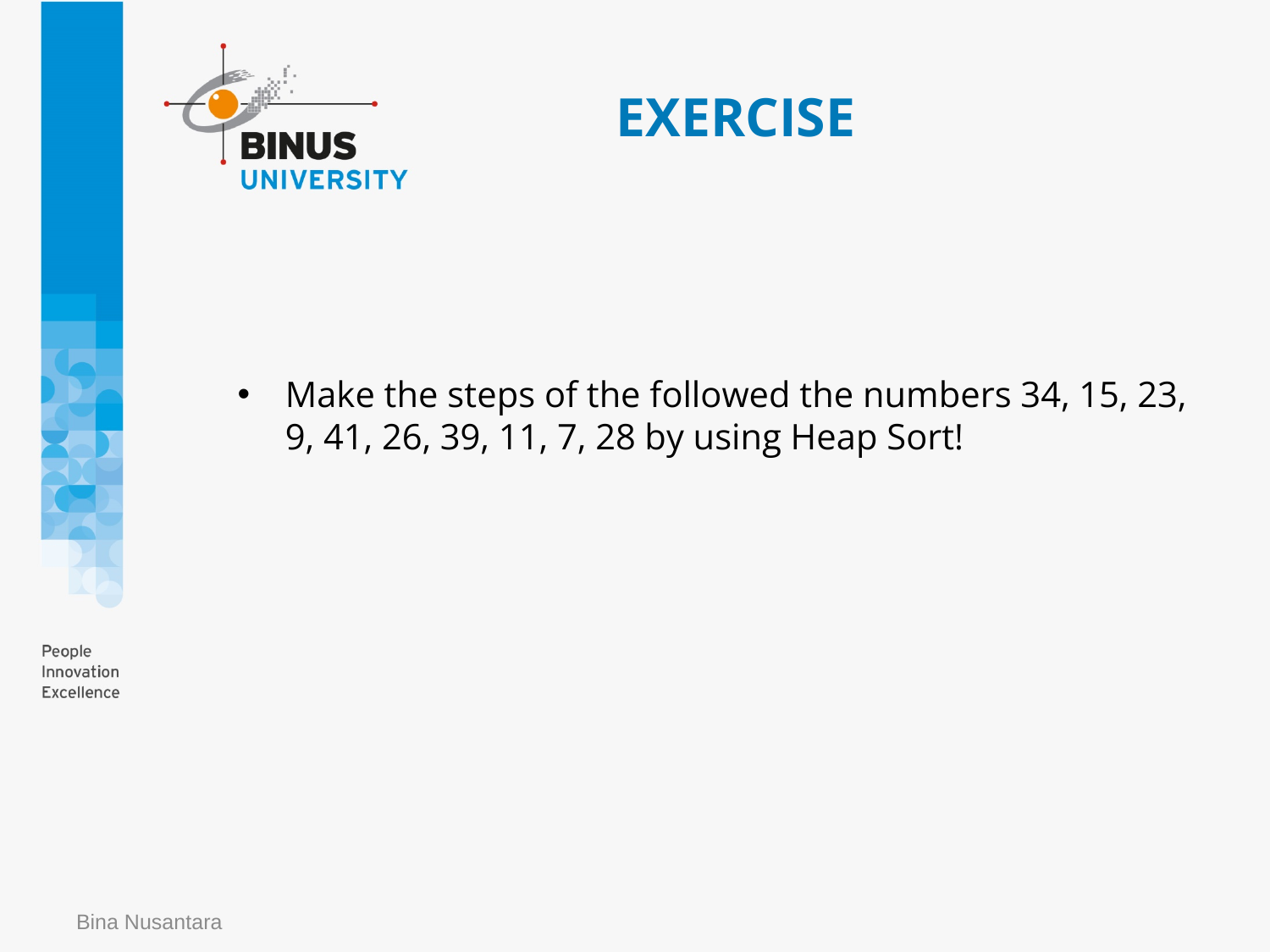

# EXERCISE
Make the steps of the followed the numbers 34, 15, 23, 9, 41, 26, 39, 11, 7, 28 by using Heap Sort!
Bina Nusantara